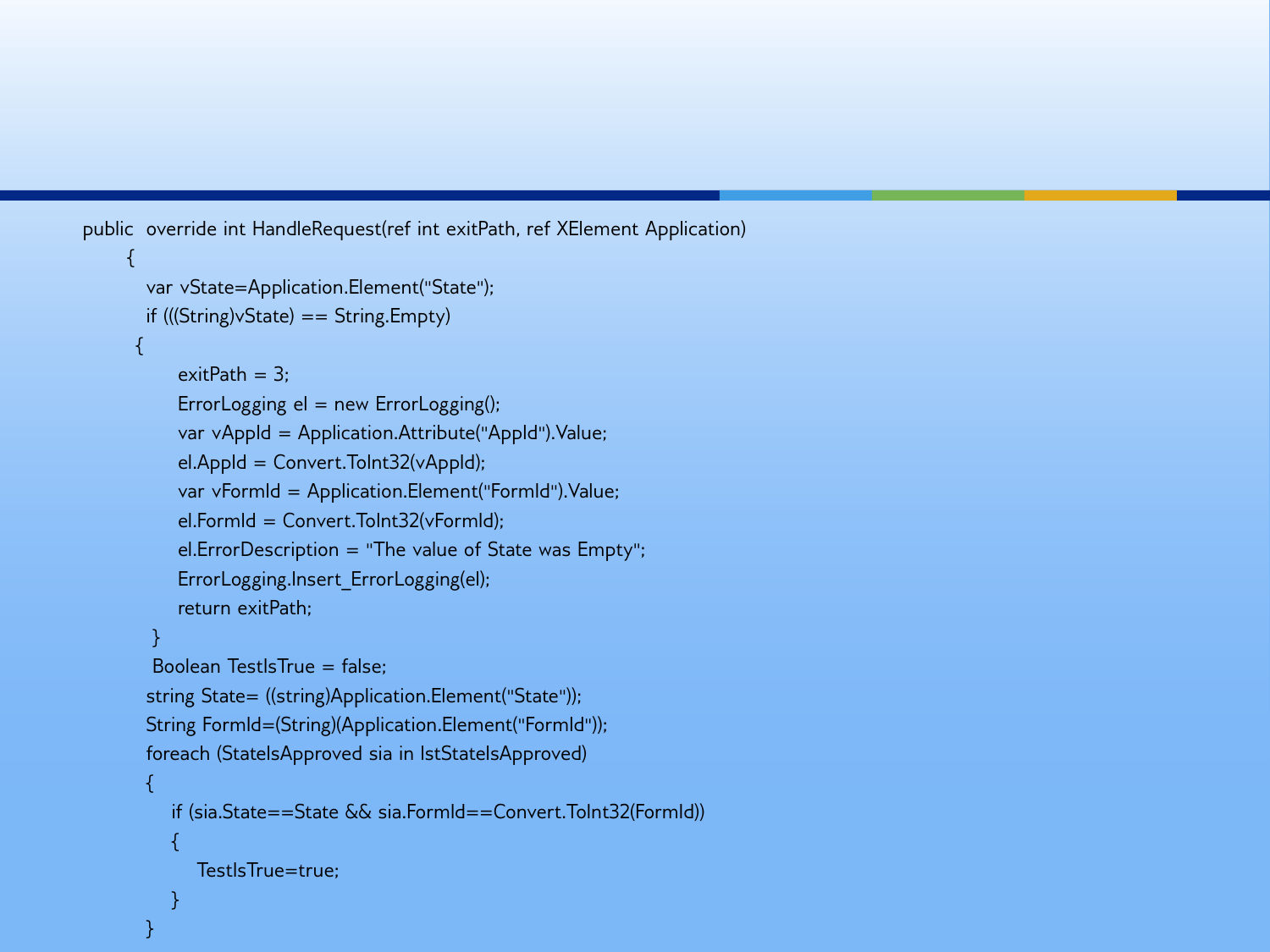

#
 public  override int HandleRequest(ref int exitPath, ref XElement Application)
        {
           var vState=Application.Element("State");
           if (((String)vState) == String.Empty)
	  {
                exitPath = 3;
                ErrorLogging el = new ErrorLogging();
                var vAppId = Application.Attribute("AppId").Value;
                el.AppId = Convert.ToInt32(vAppId);
                var vFormId = Application.Element("FormId").Value;
                el.FormId = Convert.ToInt32(vFormId);
                el.ErrorDescription = "The value of State was Empty";
                ErrorLogging.Insert_ErrorLogging(el);
                return exitPath;
            }
            Boolean TestIsTrue = false;
           string State= ((string)Application.Element("State"));
           String FormId=(String)(Application.Element("FormId"));
           foreach (StateIsApproved sia in lstStateIsApproved)
           {
               if (sia.State==State && sia.FormId==Convert.ToInt32(FormId))
               {
                   TestIsTrue=true;
               }
           }